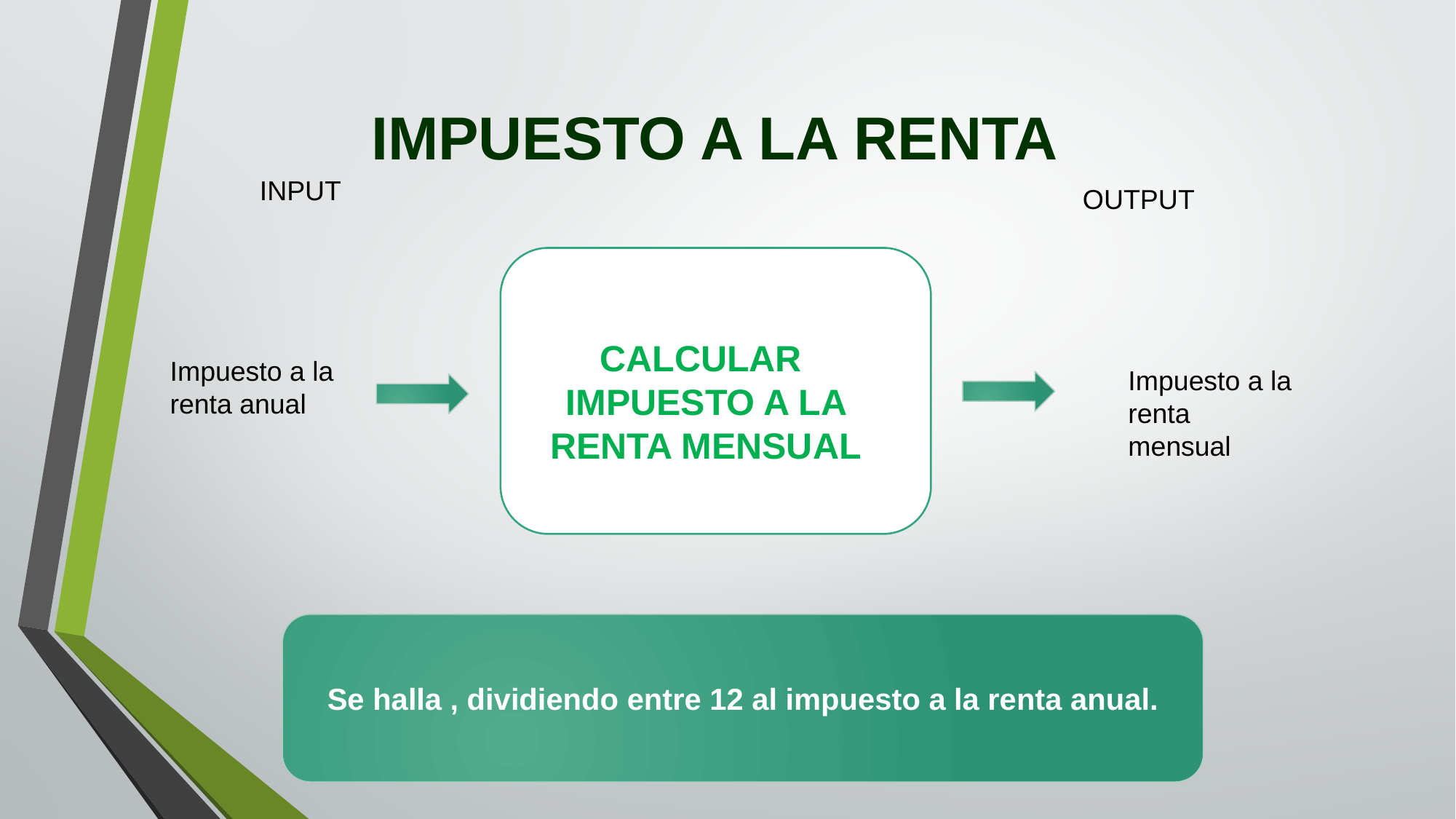

IMPUESTO A LA RENTA
INPUT
OUTPUT

CALCULAR
IMPUESTO A LA RENTA MENSUAL
Impuesto a la renta anual
Impuesto a la renta mensual

Se halla , dividiendo entre 12 al impuesto a la renta anual.